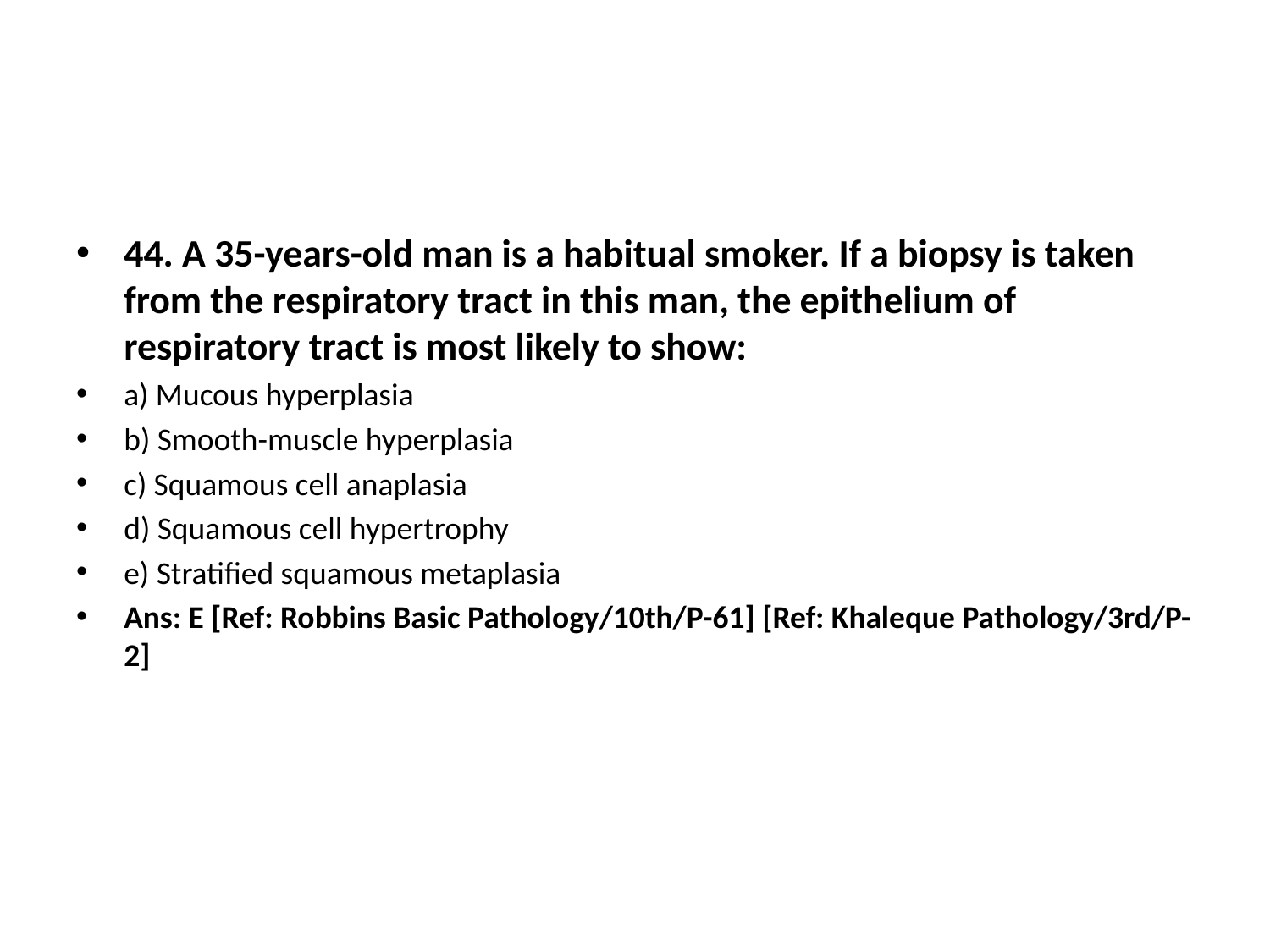

44. A 35-years-old man is a habitual smoker. If a biopsy is taken from the respiratory tract in this man, the epithelium of respiratory tract is most likely to show:
a) Mucous hyperplasia
b) Smooth-muscle hyperplasia
c) Squamous cell anaplasia
d) Squamous cell hypertrophy
e) Stratified squamous metaplasia
Ans: E [Ref: Robbins Basic Pathology/10th/P-61] [Ref: Khaleque Pathology/3rd/P-2]